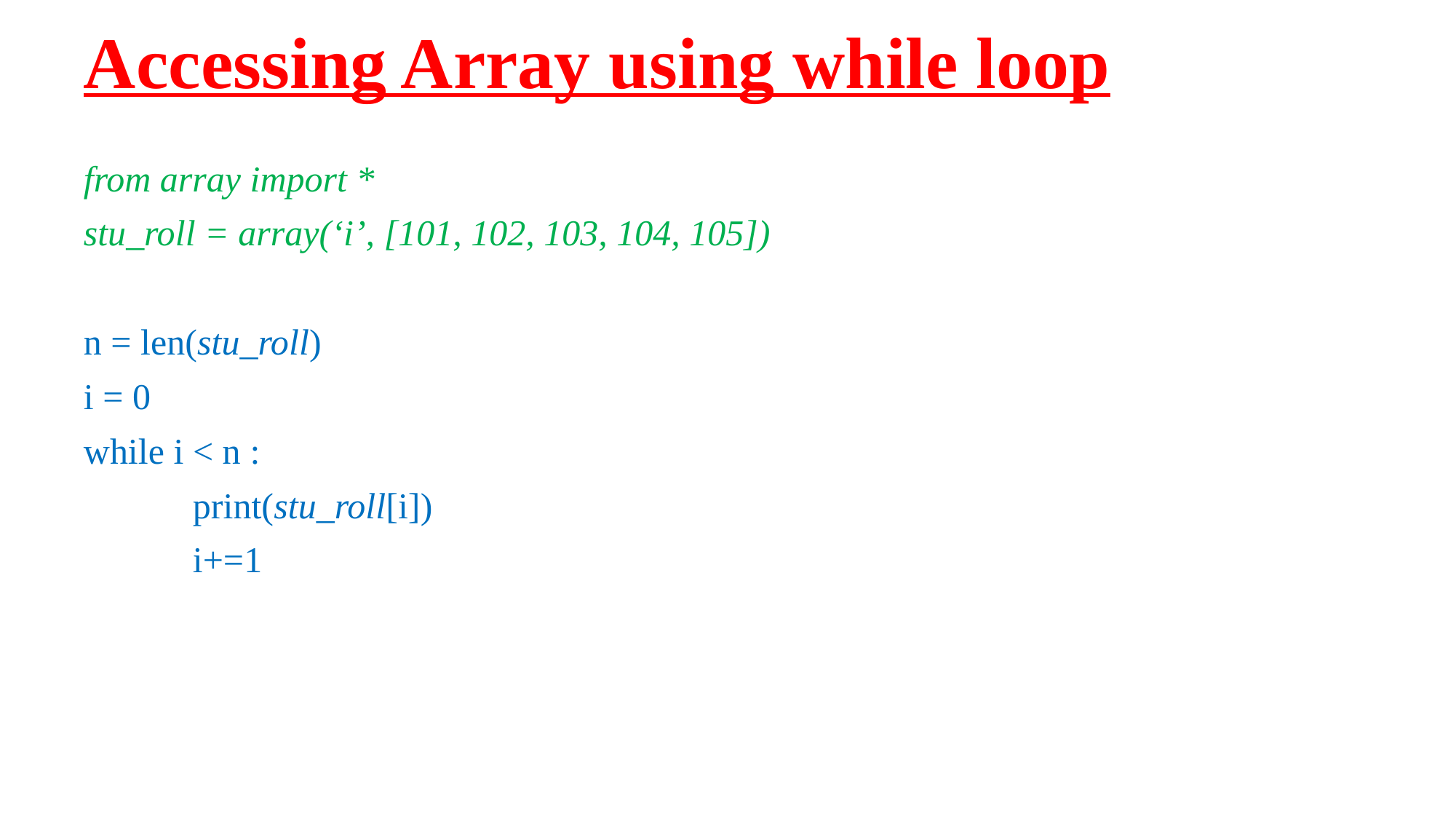

# Accessing Array using while loop
from array import *
stu_roll = array(‘i’, [101, 102, 103, 104, 105])

n = len(stu_roll)
i = 0
while i < n :
	print(stu_roll[i])
	i+=1